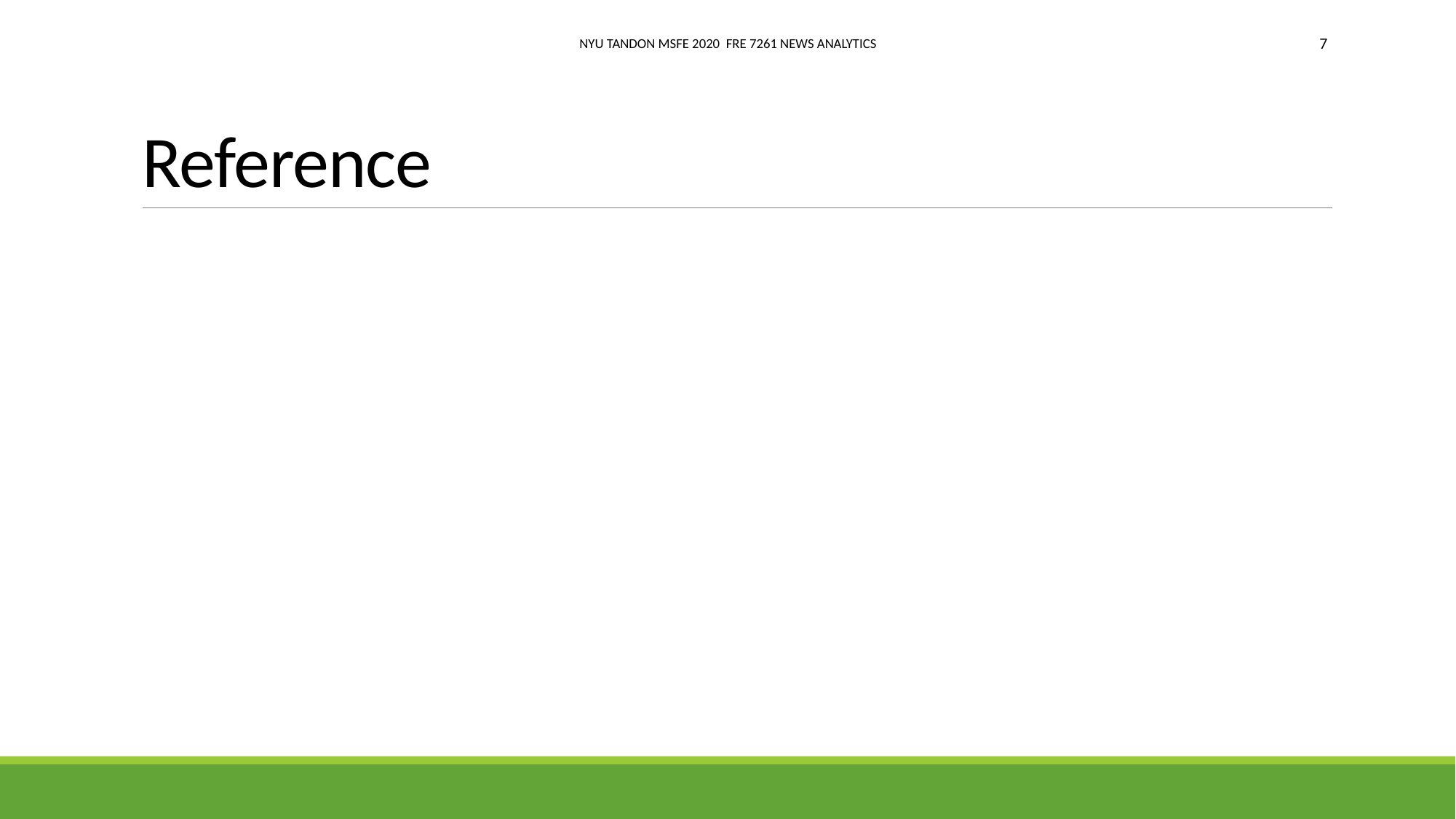

NYU Tandon MSFE 2020  FRE 7261 News analytics
7
# Reference